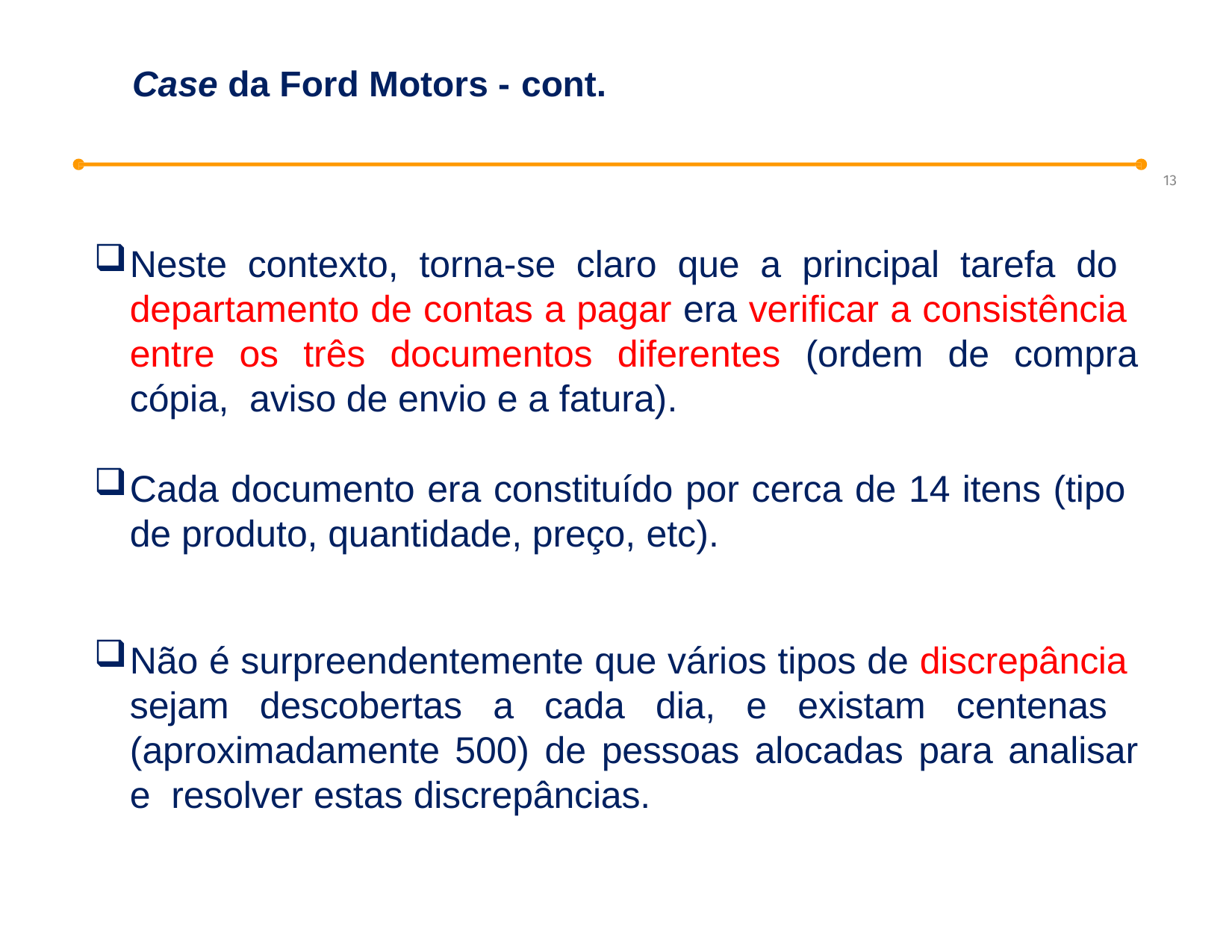

# Case da Ford Motors - cont.
13
Neste contexto, torna-se claro que a principal tarefa do  departamento de contas a pagar era verificar a consistência  entre os três documentos diferentes (ordem de compra cópia,  aviso de envio e a fatura).

Cada documento era constituído por cerca de 14 itens (tipo  de produto, quantidade, preço, etc).
Não é surpreendentemente que vários tipos de discrepância  sejam descobertas a cada dia, e existam centenas  (aproximadamente 500) de pessoas alocadas para analisar e  resolver estas discrepâncias.